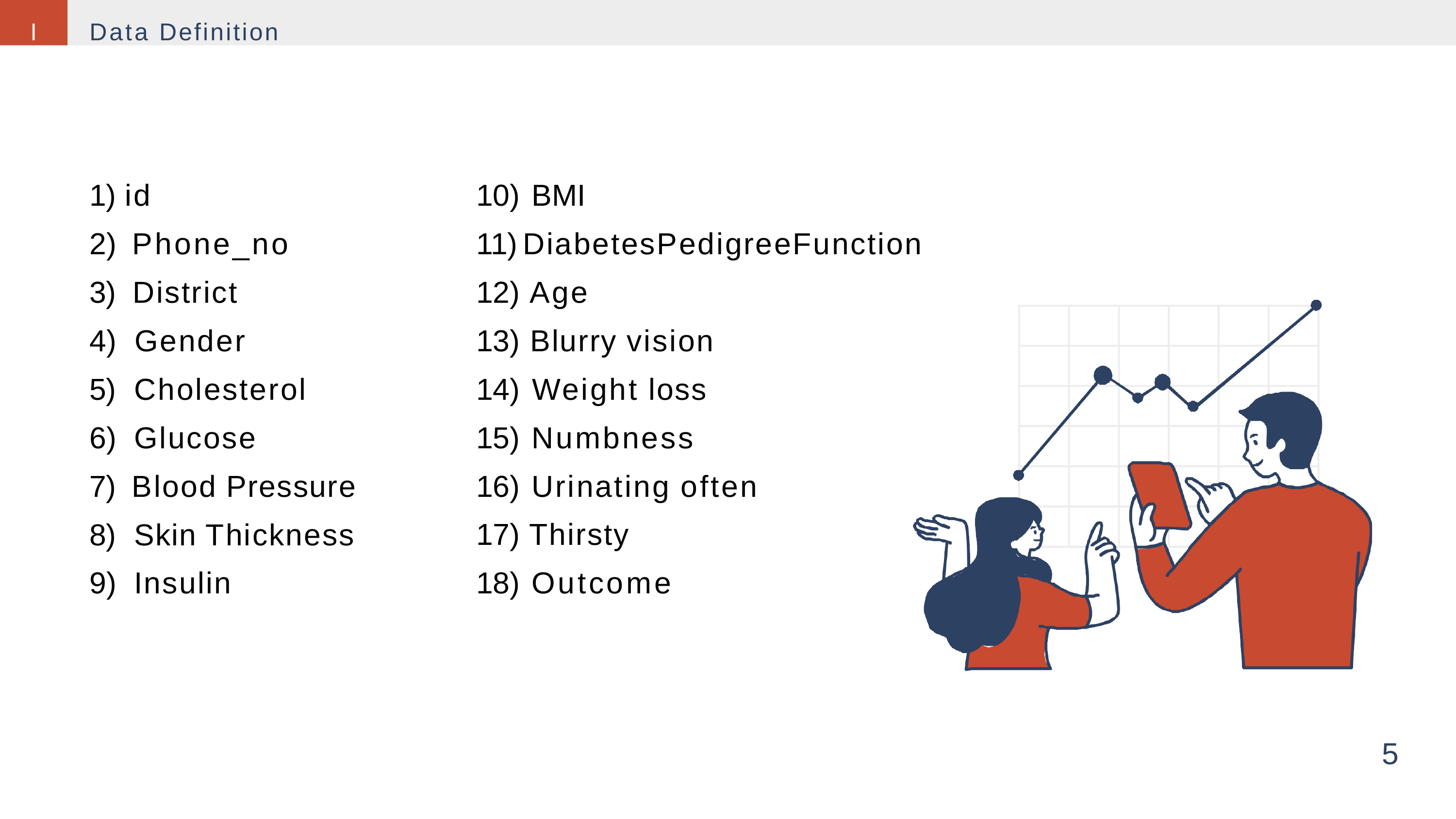

I
Data Definition
BMI
DiabetesPedigreeFunction
Age
Blurry vision
Weight loss
Numbness
Urinating often
Thirsty
Outcome
# 1) id
Phone_no
District
Gender
Cholesterol
Glucose
Blood Pressure
Skin Thickness
Insulin
5